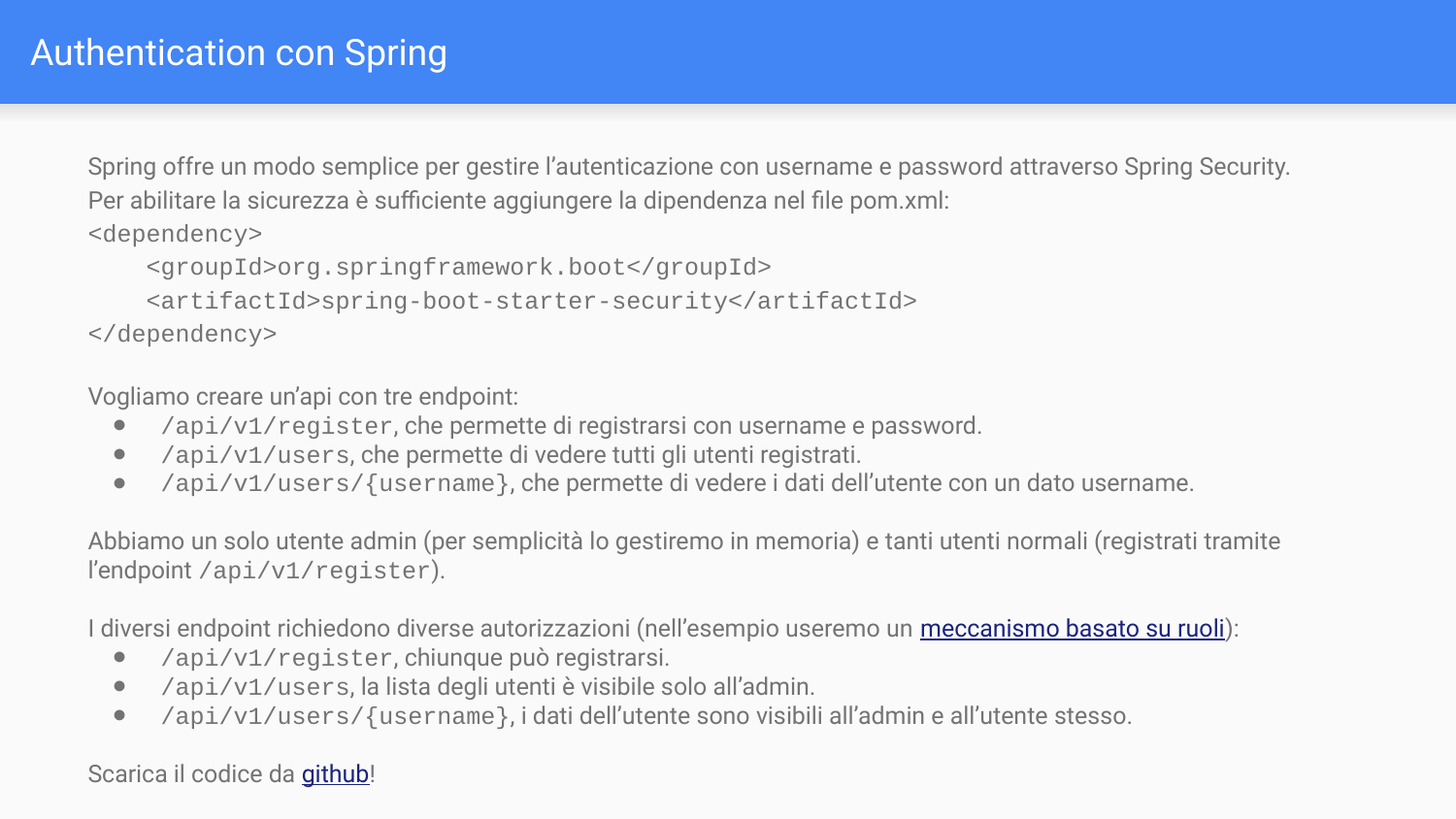

# Authentication con Spring
Spring offre un modo semplice per gestire l’autenticazione con username e password attraverso Spring Security.
Per abilitare la sicurezza è sufficiente aggiungere la dipendenza nel file pom.xml:
<dependency>
    <groupId>org.springframework.boot</groupId>
    <artifactId>spring-boot-starter-security</artifactId>
</dependency>

Vogliamo creare un’api con tre endpoint:
/api/v1/register, che permette di registrarsi con username e password.
/api/v1/users, che permette di vedere tutti gli utenti registrati.
/api/v1/users/{username}, che permette di vedere i dati dell’utente con un dato username.

Abbiamo un solo utente admin (per semplicità lo gestiremo in memoria) e tanti utenti normali (registrati tramite l’endpoint /api/v1/register).

I diversi endpoint richiedono diverse autorizzazioni (nell’esempio useremo un meccanismo basato su ruoli):
/api/v1/register, chiunque può registrarsi.
/api/v1/users, la lista degli utenti è visibile solo all’admin.
/api/v1/users/{username}, i dati dell’utente sono visibili all’admin e all’utente stesso.

Scarica il codice da github!